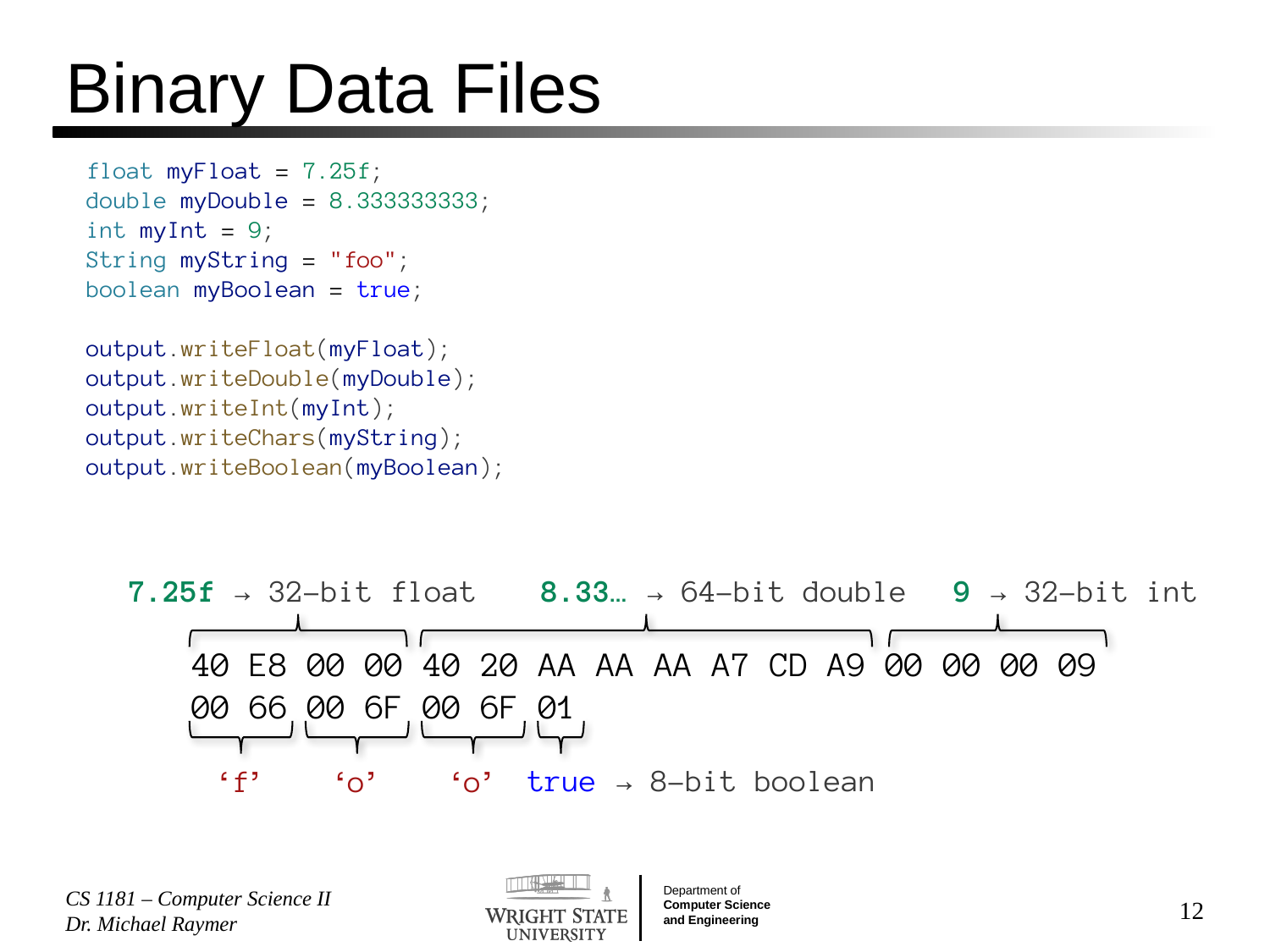

# Binary Data Files
float myFloat = 7.25f;
double myDouble = 8.333333333;
int myInt = 9;
String myString = "foo";
boolean myBoolean = true;

output.writeFloat(myFloat);
output.writeDouble(myDouble);
output.writeInt(myInt);
output.writeChars(myString);
output.writeBoolean(myBoolean);

7.25f → 32-bit float
8.33… → 64-bit double
9 → 32-bit int
40 E8 00 00 40 20 AA AA AA A7 CD A9 00 00 00 09 00 66 00 6F 00 6F 01

true → 8-bit boolean
‘f’
‘o’
‘o’
CS 1181 – Computer Science II    Dr. Michael Raymer
12